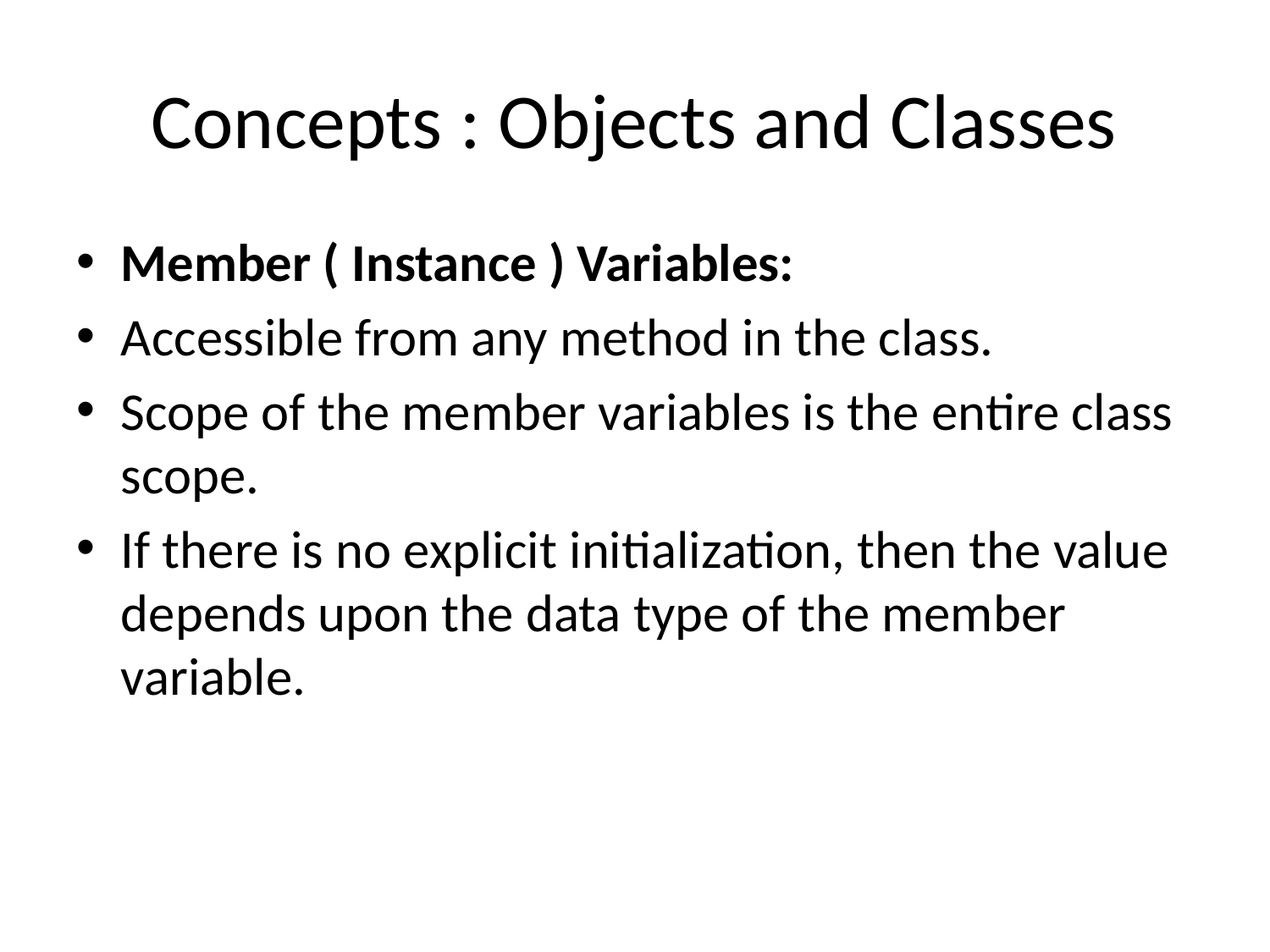

# Concepts : Objects and Classes
Member ( Instance ) Variables:
Accessible from any method in the class.
Scope of the member variables is the entire class scope.
If there is no explicit initialization, then the value depends upon the data type of the member variable.